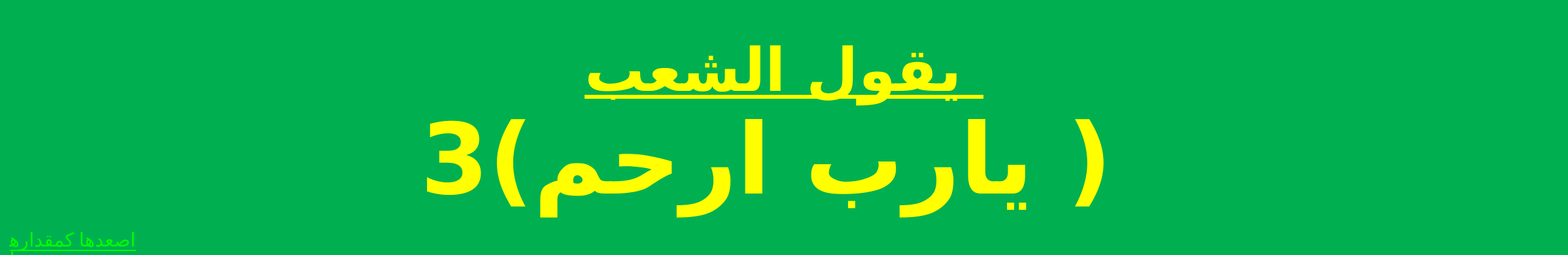

يقول الشعب
 ( يارب ارحم)3
اصعدها كمقدارها